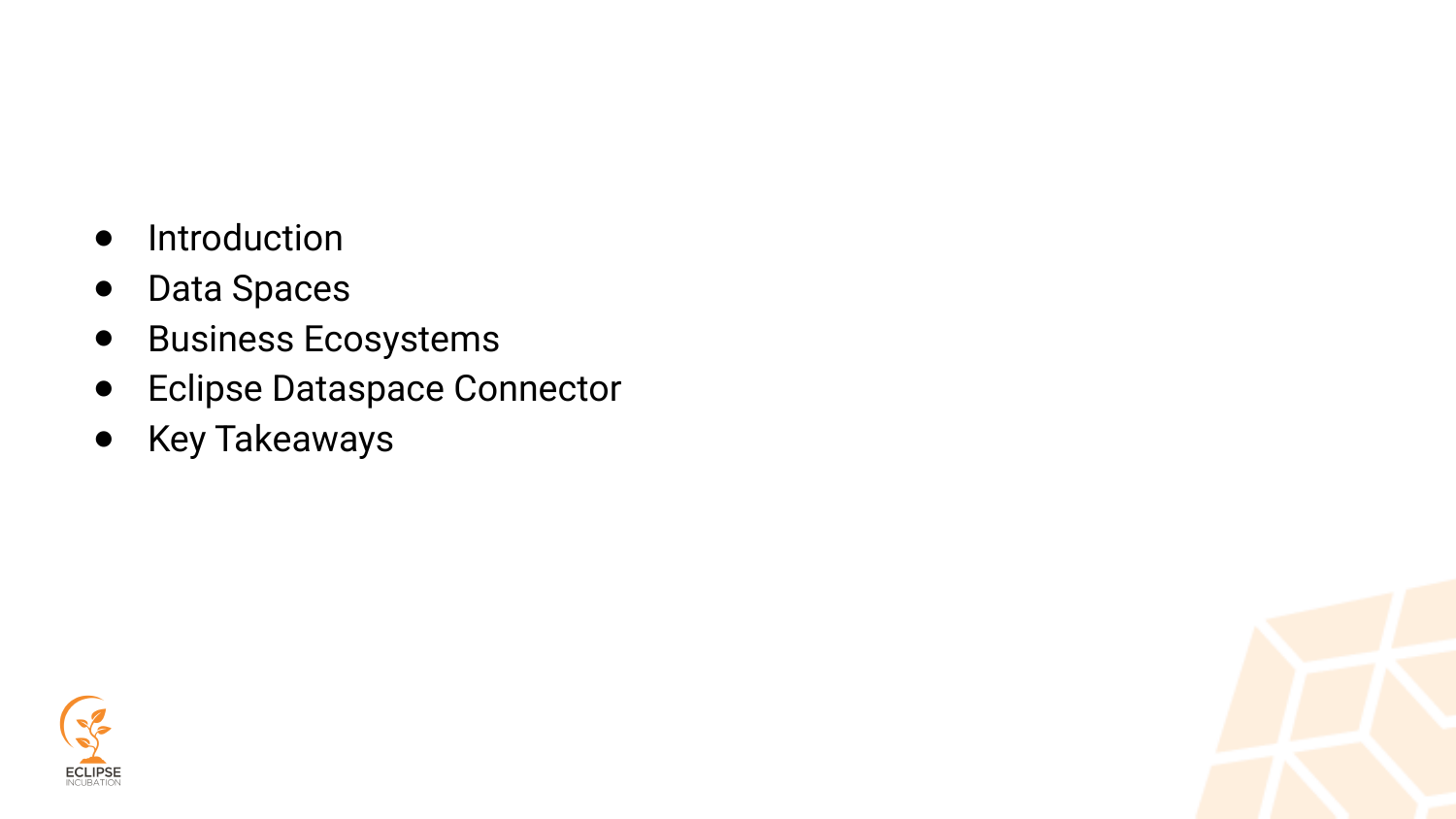

#
Introduction
Data Spaces
Business Ecosystems
Eclipse Dataspace Connector
Key Takeaways